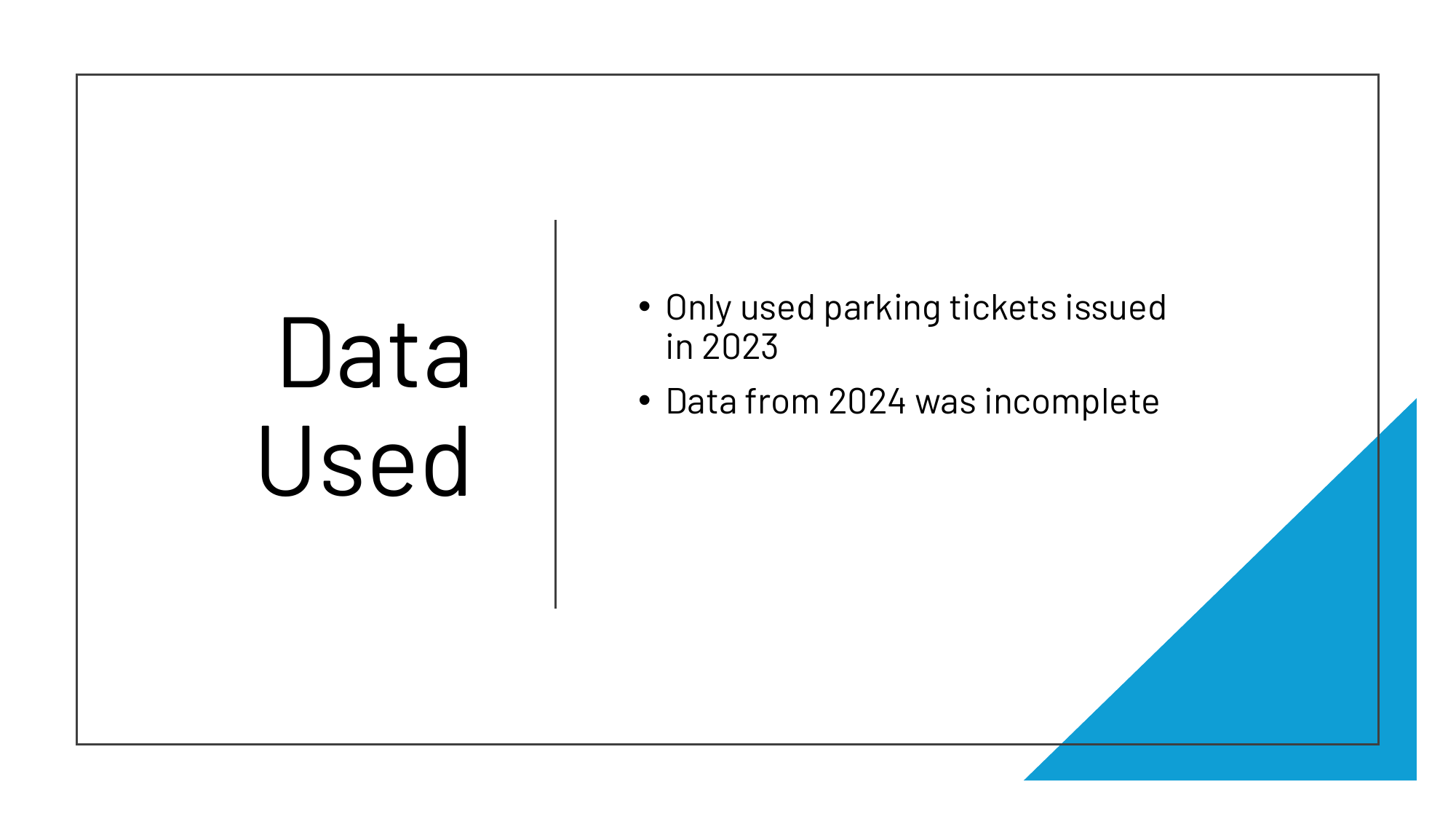

# Data Used
Only used parking tickets issued in 2023
Data from 2024 was incomplete